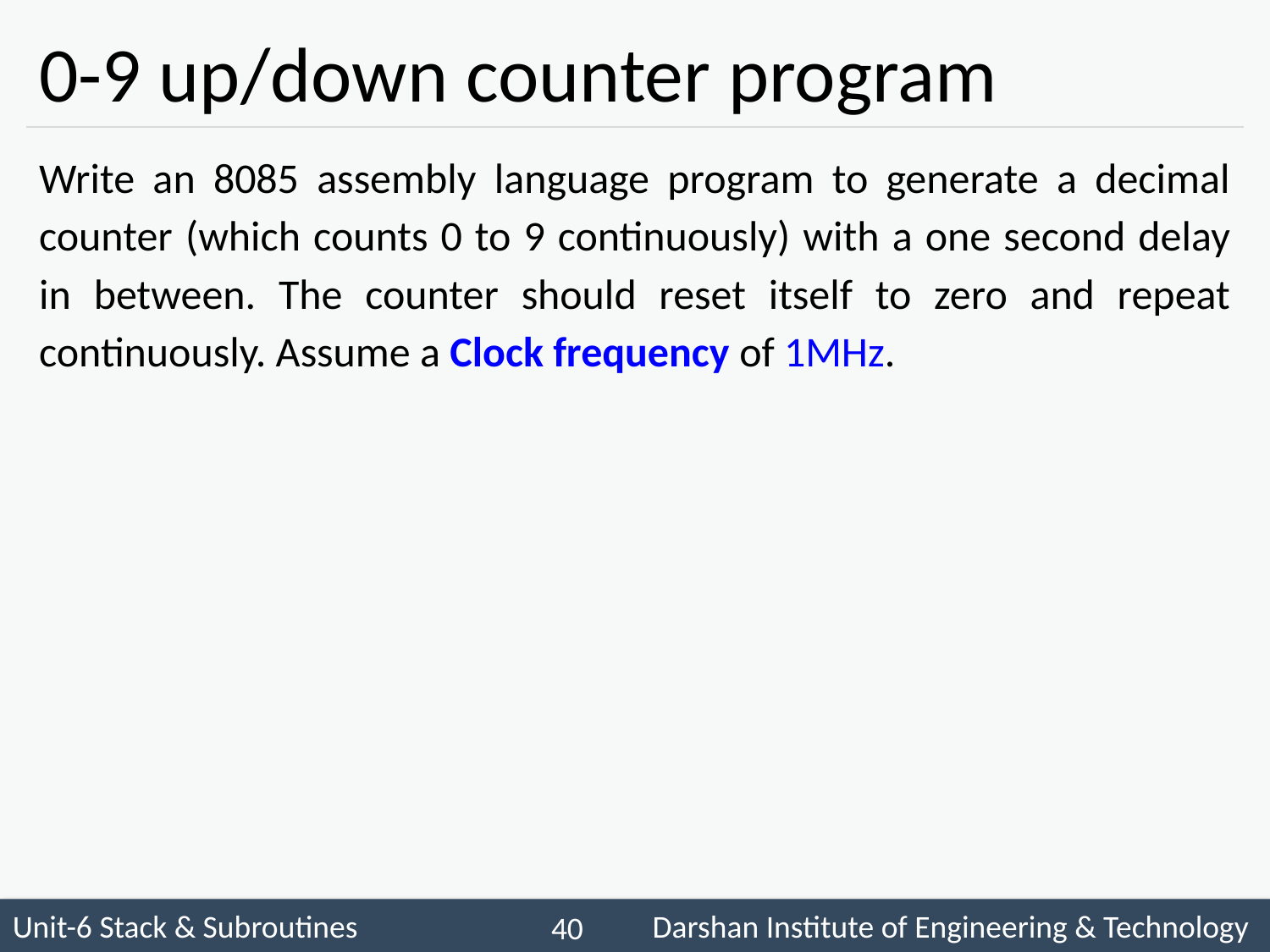

# 0-9 up/down counter program
Write an 8085 assembly language program to generate a decimal counter (which counts 0 to 9 continuously) with a one second delay in between. The counter should reset itself to zero and repeat continuously. Assume a Clock frequency of 1MHz.
  40